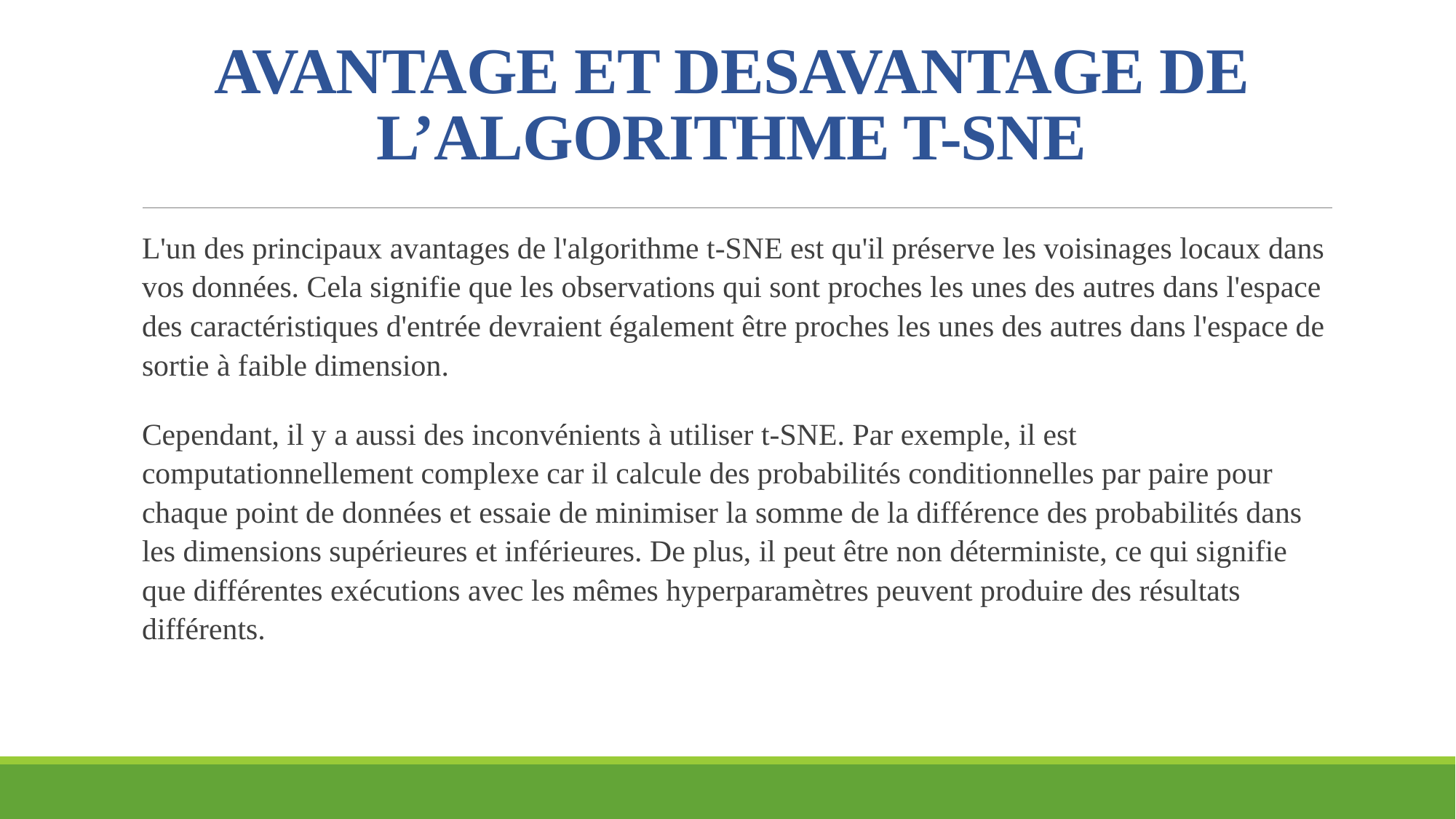

# AVANTAGE ET DESAVANTAGE DE L’ALGORITHME T-SNE
L'un des principaux avantages de l'algorithme t-SNE est qu'il préserve les voisinages locaux dans vos données. Cela signifie que les observations qui sont proches les unes des autres dans l'espace des caractéristiques d'entrée devraient également être proches les unes des autres dans l'espace de sortie à faible dimension.
Cependant, il y a aussi des inconvénients à utiliser t-SNE. Par exemple, il est computationnellement complexe car il calcule des probabilités conditionnelles par paire pour chaque point de données et essaie de minimiser la somme de la différence des probabilités dans les dimensions supérieures et inférieures. De plus, il peut être non déterministe, ce qui signifie que différentes exécutions avec les mêmes hyperparamètres peuvent produire des résultats différents.